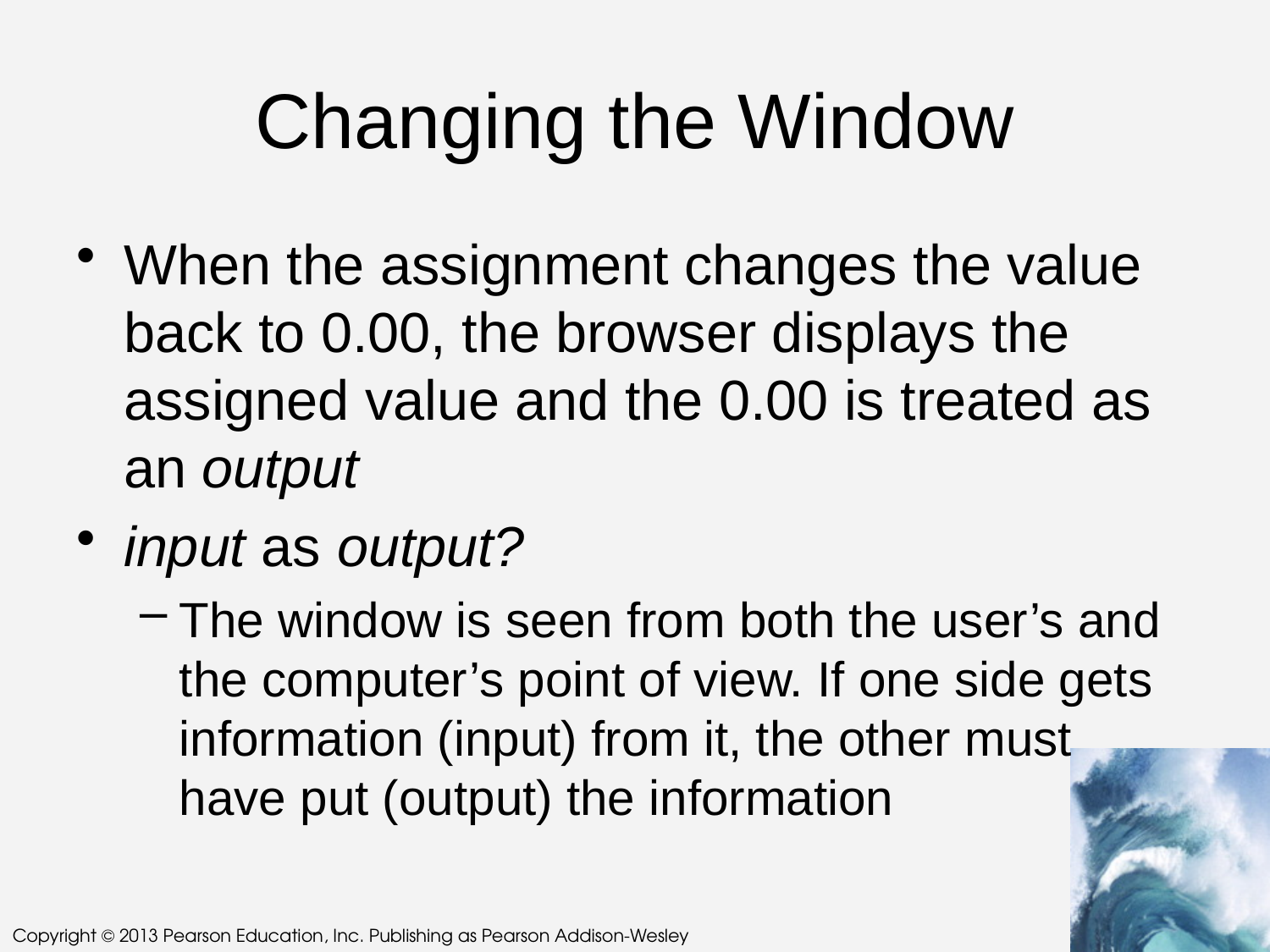

# Changing the Window
When the assignment changes the value back to 0.00, the browser displays the assigned value and the 0.00 is treated as an output
input as output?
The window is seen from both the user’s and the computer’s point of view. If one side gets information (input) from it, the other must have put (output) the information